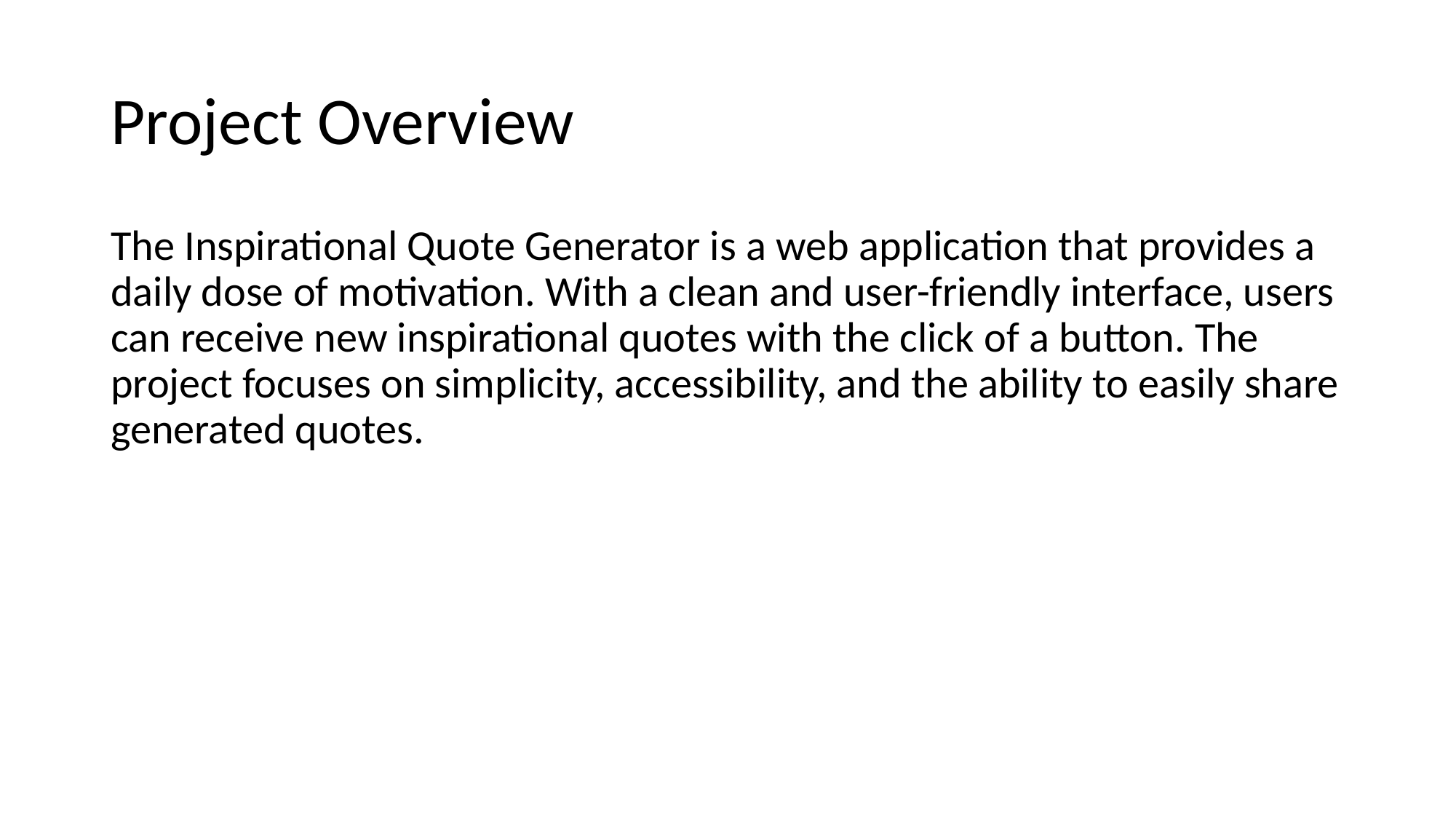

# Project Overview
The Inspirational Quote Generator is a web application that provides a daily dose of motivation. With a clean and user-friendly interface, users can receive new inspirational quotes with the click of a button. The project focuses on simplicity, accessibility, and the ability to easily share generated quotes.